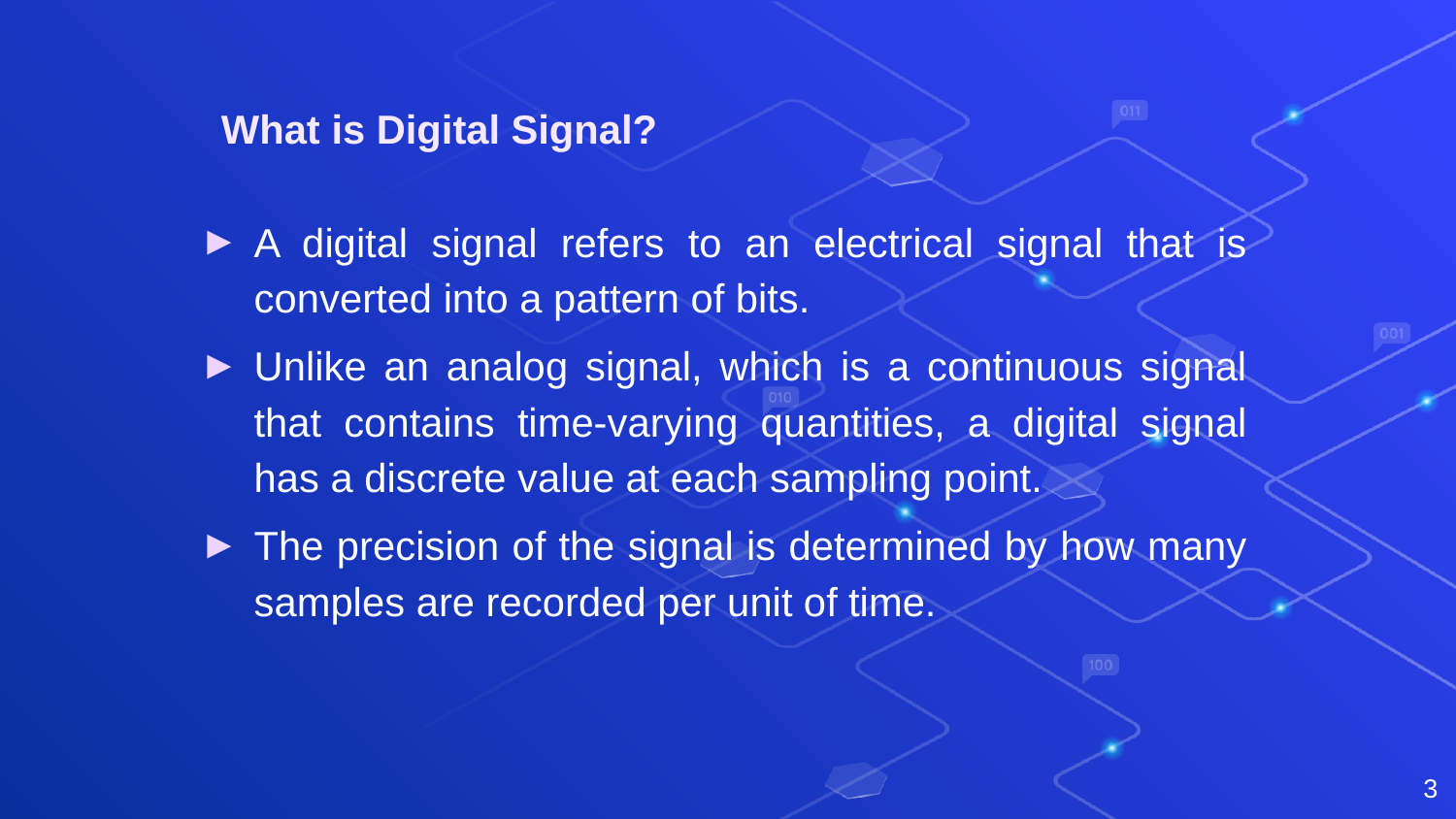

What is Digital Signal?
A digital signal refers to an electrical signal that is converted into a pattern of bits.
Unlike an analog signal, which is a continuous signal that contains time-varying quantities, a digital signal has a discrete value at each sampling point.
The precision of the signal is determined by how many samples are recorded per unit of time.
3